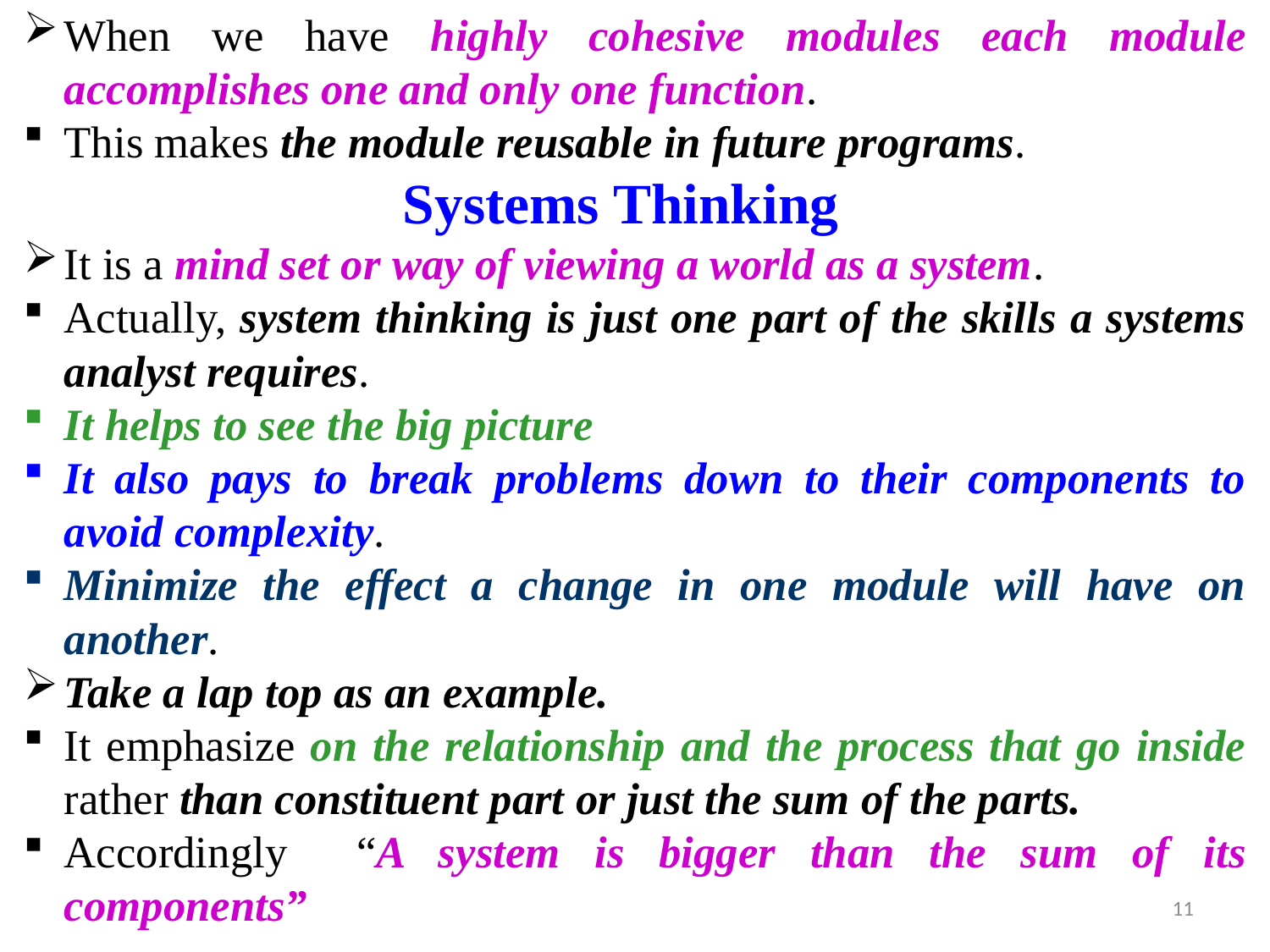

When we have highly cohesive modules each module accomplishes one and only one function.
This makes the module reusable in future programs.
Systems Thinking
It is a mind set or way of viewing a world as a system.
Actually, system thinking is just one part of the skills a systems analyst requires.
It helps to see the big picture
It also pays to break problems down to their components to avoid complexity.
Minimize the effect a change in one module will have on another.
Take a lap top as an example.
It emphasize on the relationship and the process that go inside rather than constituent part or just the sum of the parts.
Accordingly  “A system is bigger than the sum of its components”
11